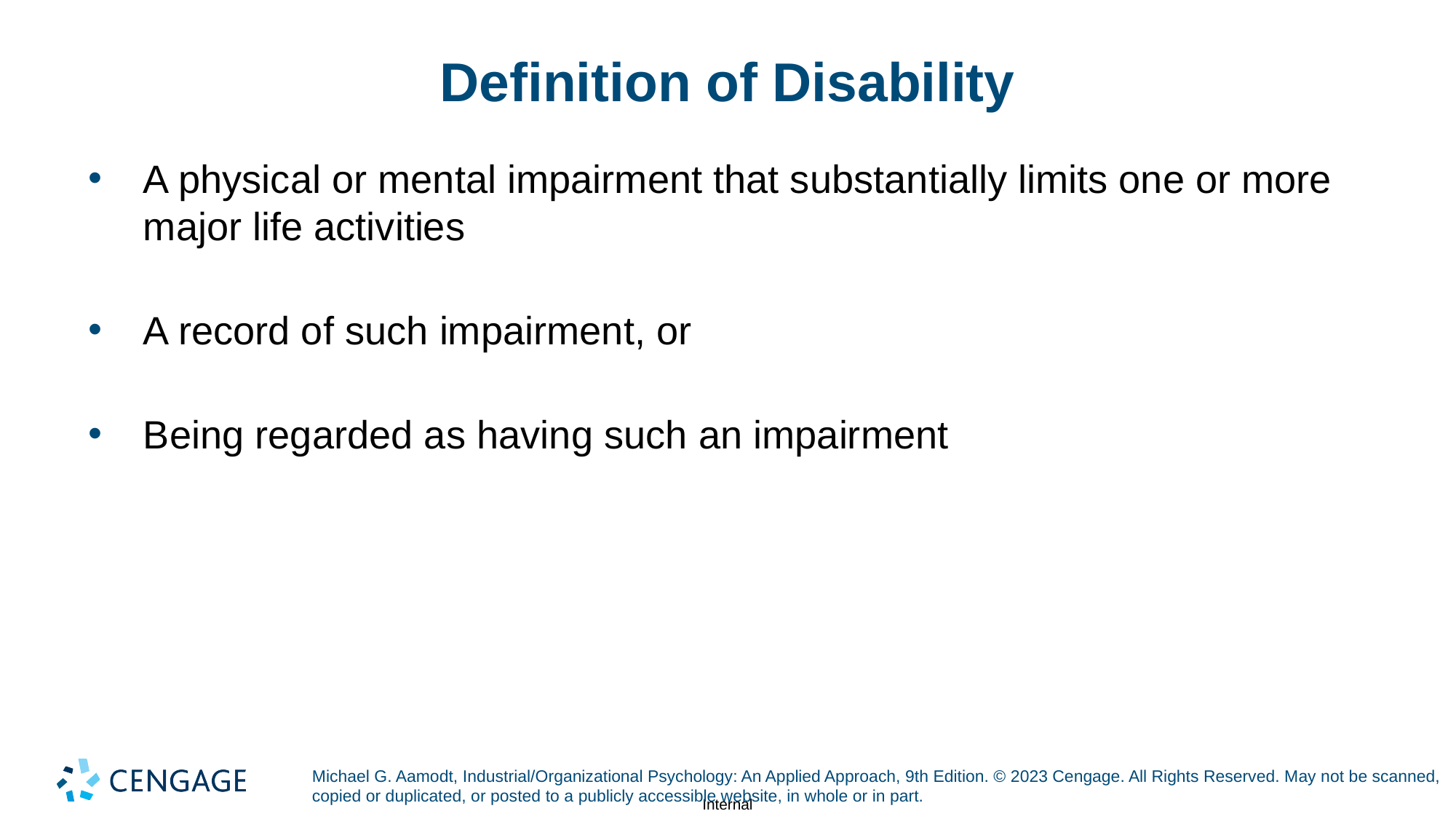

# Definition of Disability
A physical or mental impairment that substantially limits one or more major life activities
A record of such impairment, or
Being regarded as having such an impairment